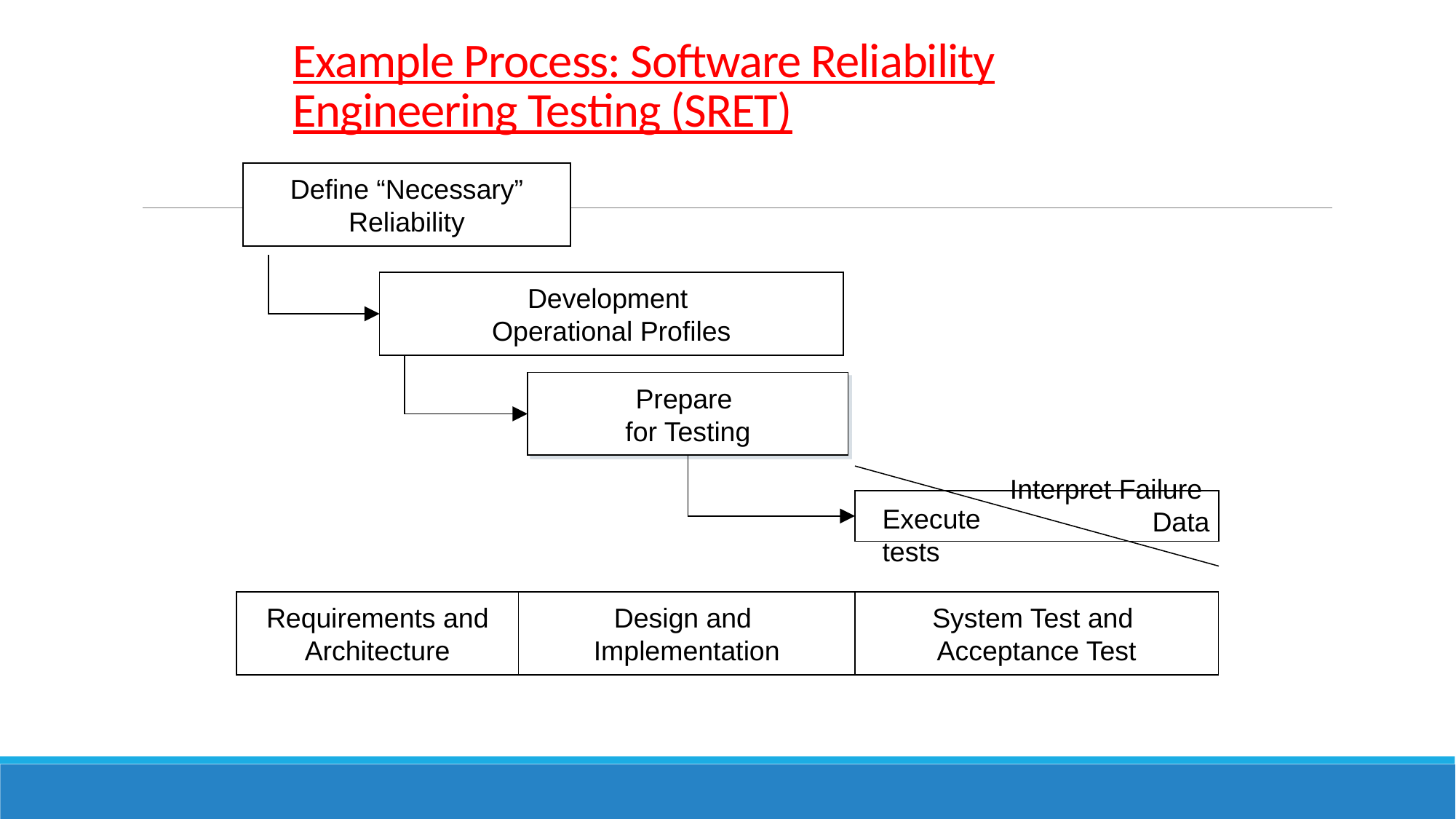

# Example Process: Software Reliability Engineering Testing (SRET)

Define “Necessary” Reliability

Development
Operational Profiles

Prepare
for Testing
Interpret Failure
Data

Execute tests
Requirements and Architecture
Design and
Implementation
System Test and
Acceptance Test